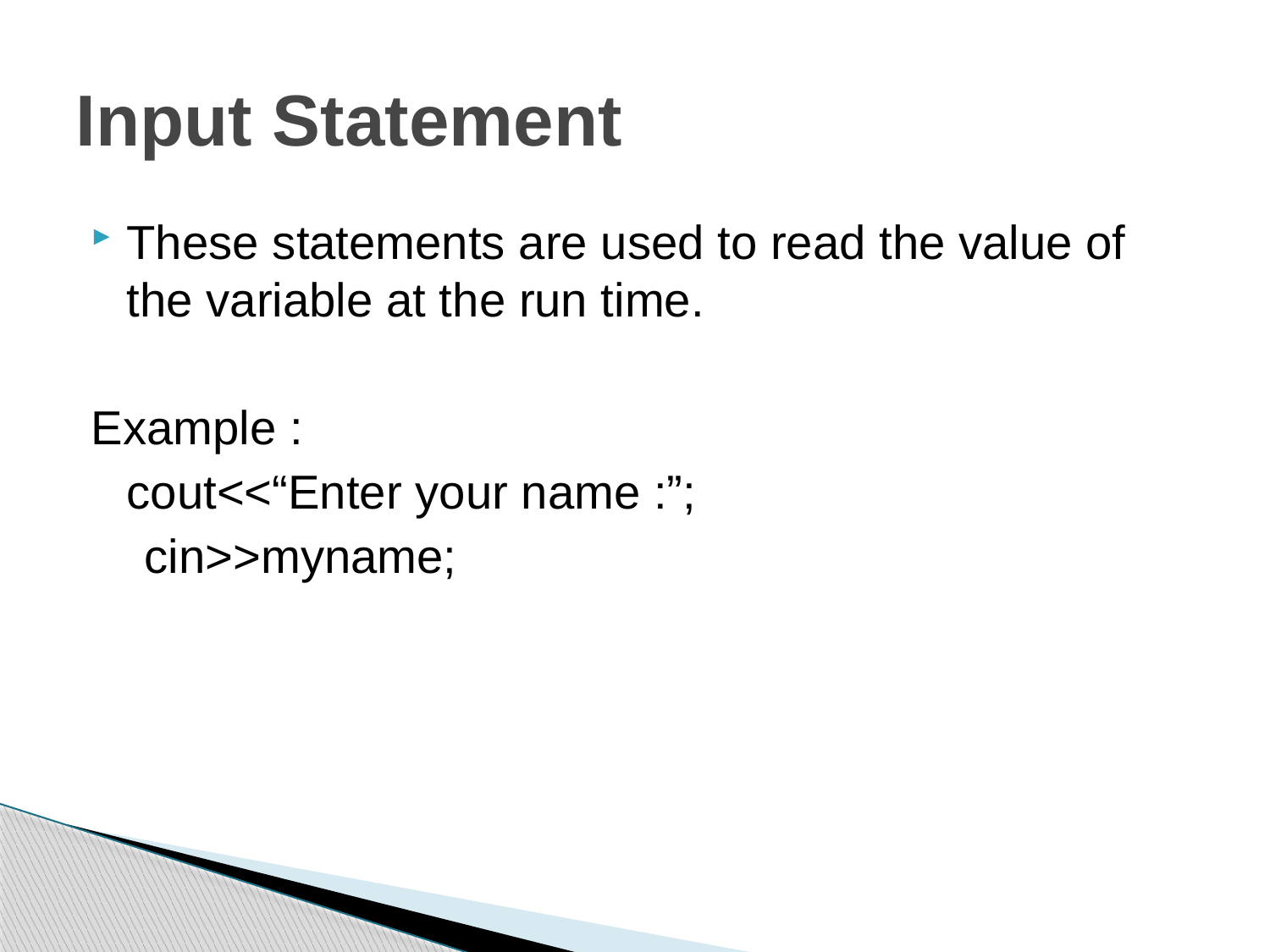

# Input Statement
These statements are used to read the value of the variable at the run time.

Example :
	cout<<“Enter your name :”;
    cin>>myname;